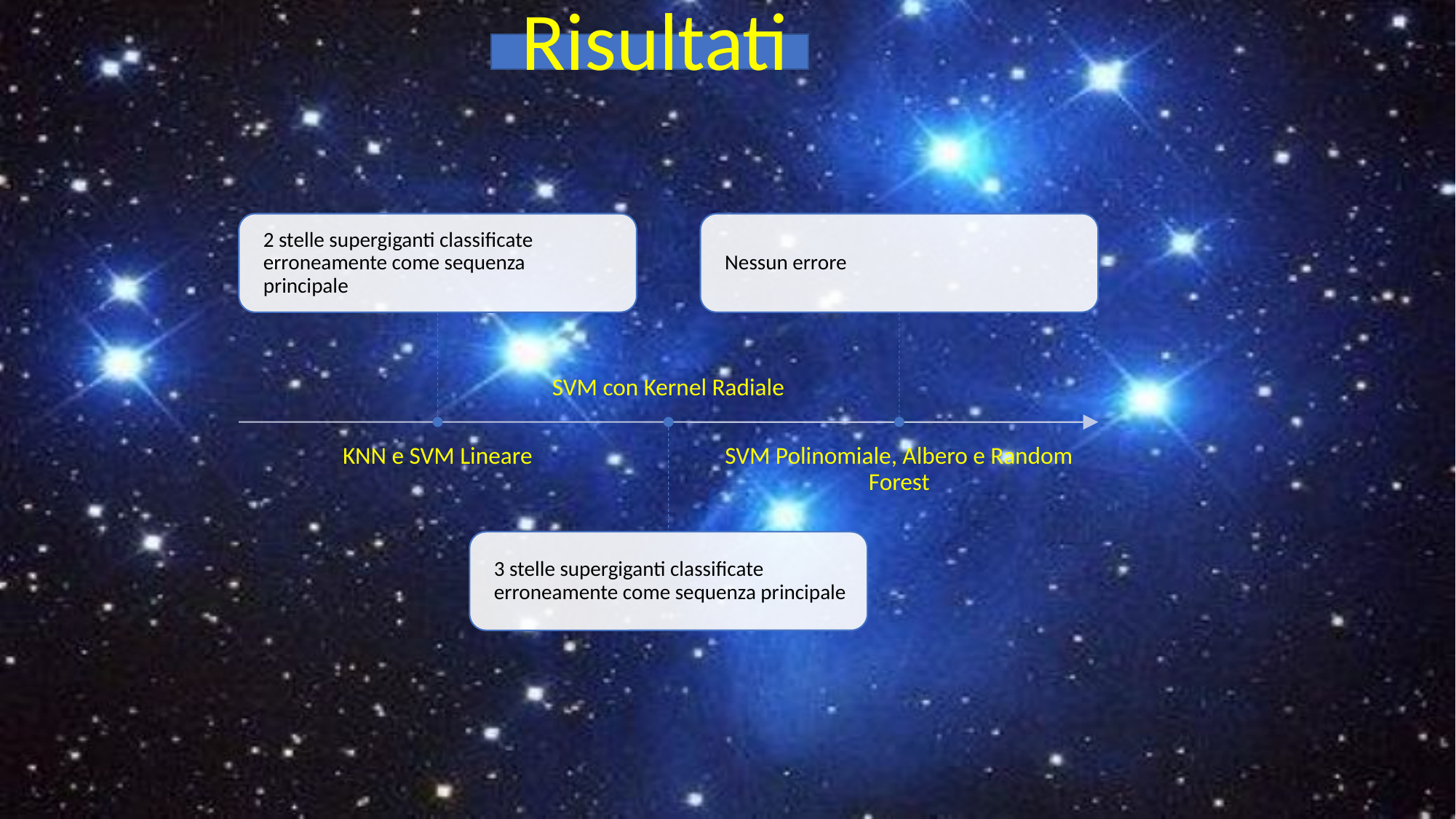

Risultati

KNN e SVM Lineare
2 stelle supergiganti classificate erroneamente come sequenza principale
SVM con Kernel Radiale
3 stelle supergiganti classificate erroneamente come sequenza principale
SVM Polinomiale, Albero e Random Forest
Nessun errore